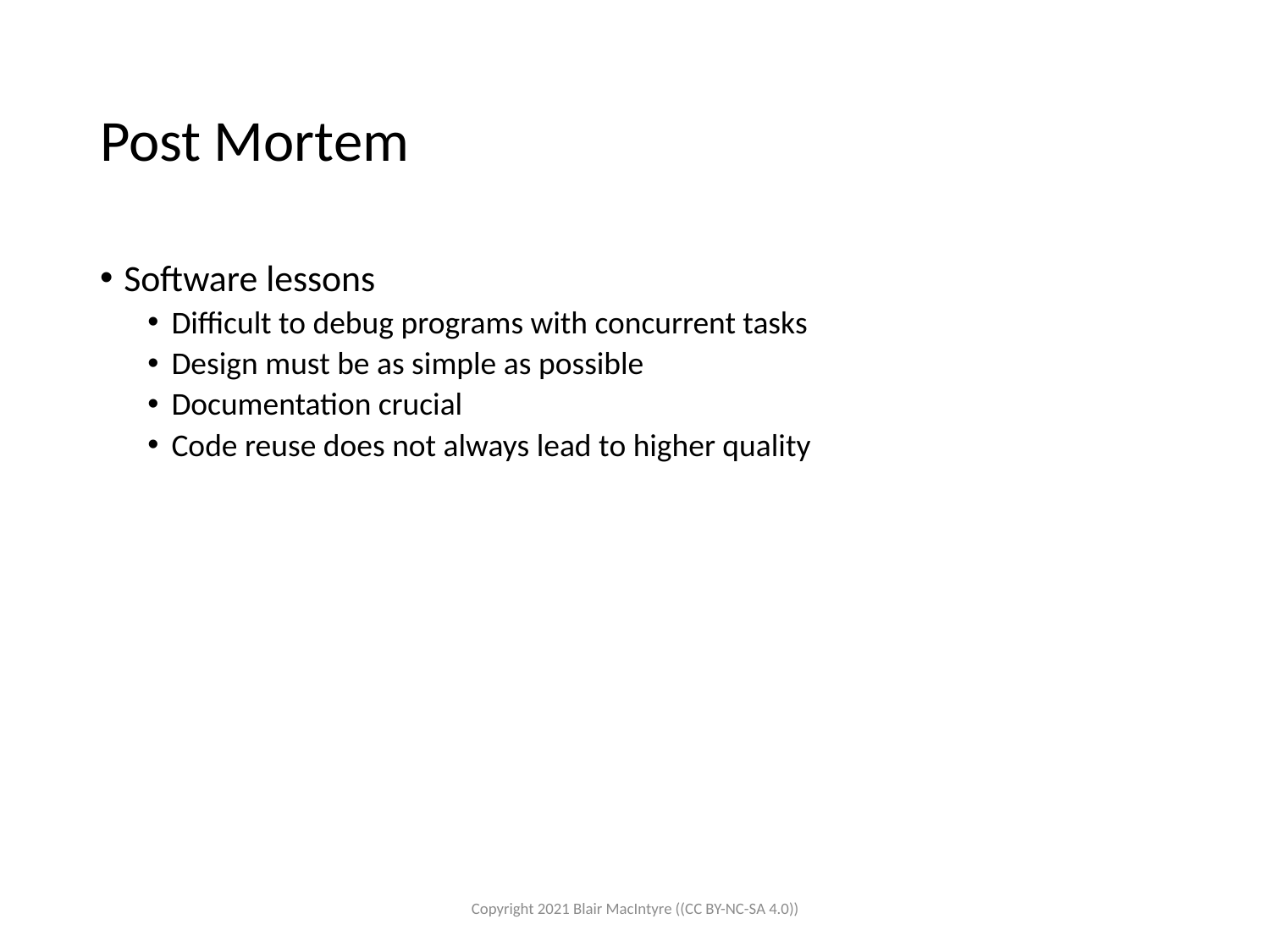

# Post Mortem
Software lessons
Difficult to debug programs with concurrent tasks
Design must be as simple as possible
Documentation crucial
Code reuse does not always lead to higher quality
Copyright 2021 Blair MacIntyre ((CC BY-NC-SA 4.0))